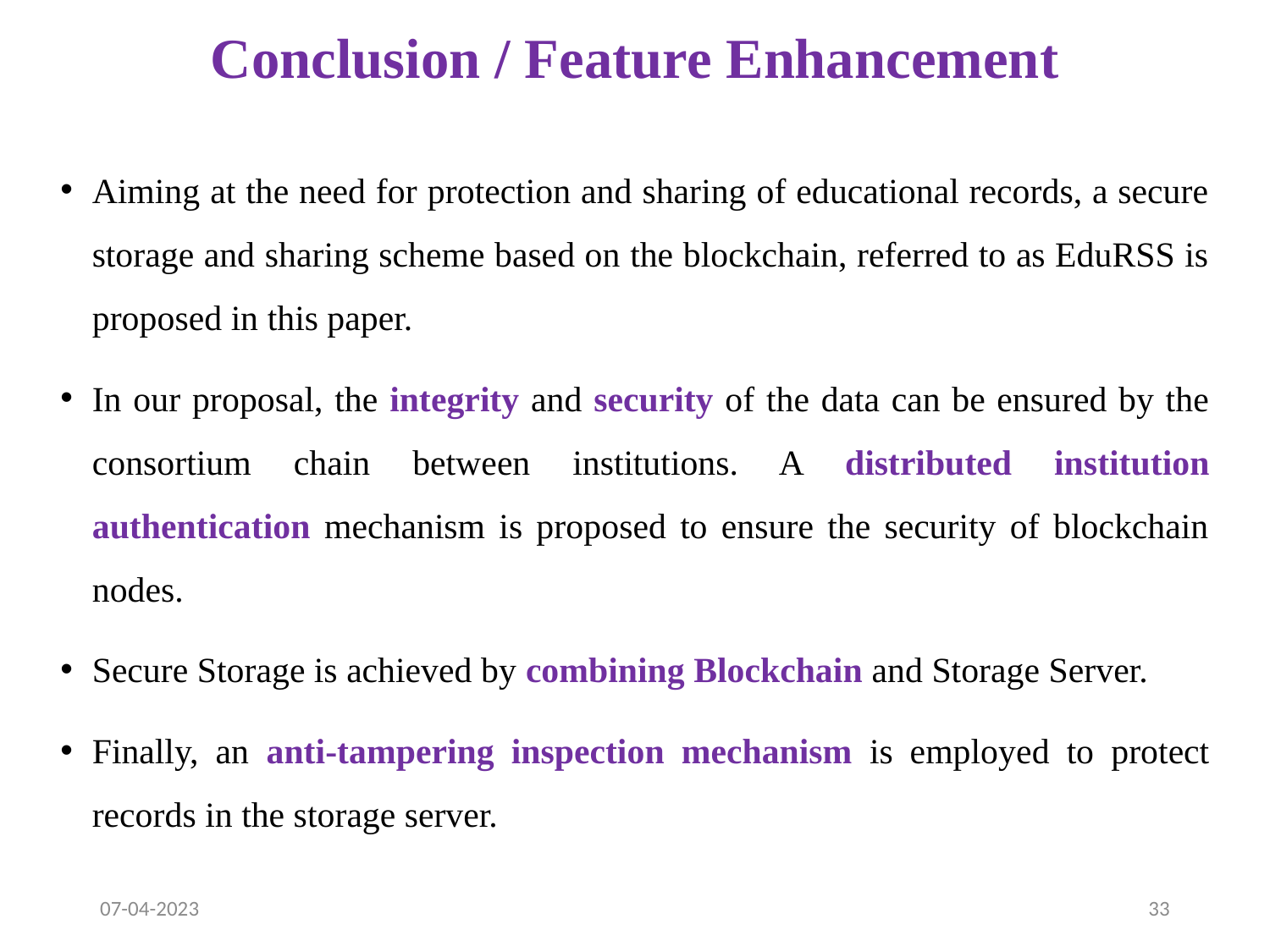

# Conclusion / Feature Enhancement
Aiming at the need for protection and sharing of educational records, a secure storage and sharing scheme based on the blockchain, referred to as EduRSS is proposed in this paper.
In our proposal, the integrity and security of the data can be ensured by the consortium chain between institutions. A distributed institution authentication mechanism is proposed to ensure the security of blockchain nodes.
Secure Storage is achieved by combining Blockchain and Storage Server.
Finally, an anti-tampering inspection mechanism is employed to protect records in the storage server.
07-04-2023
33